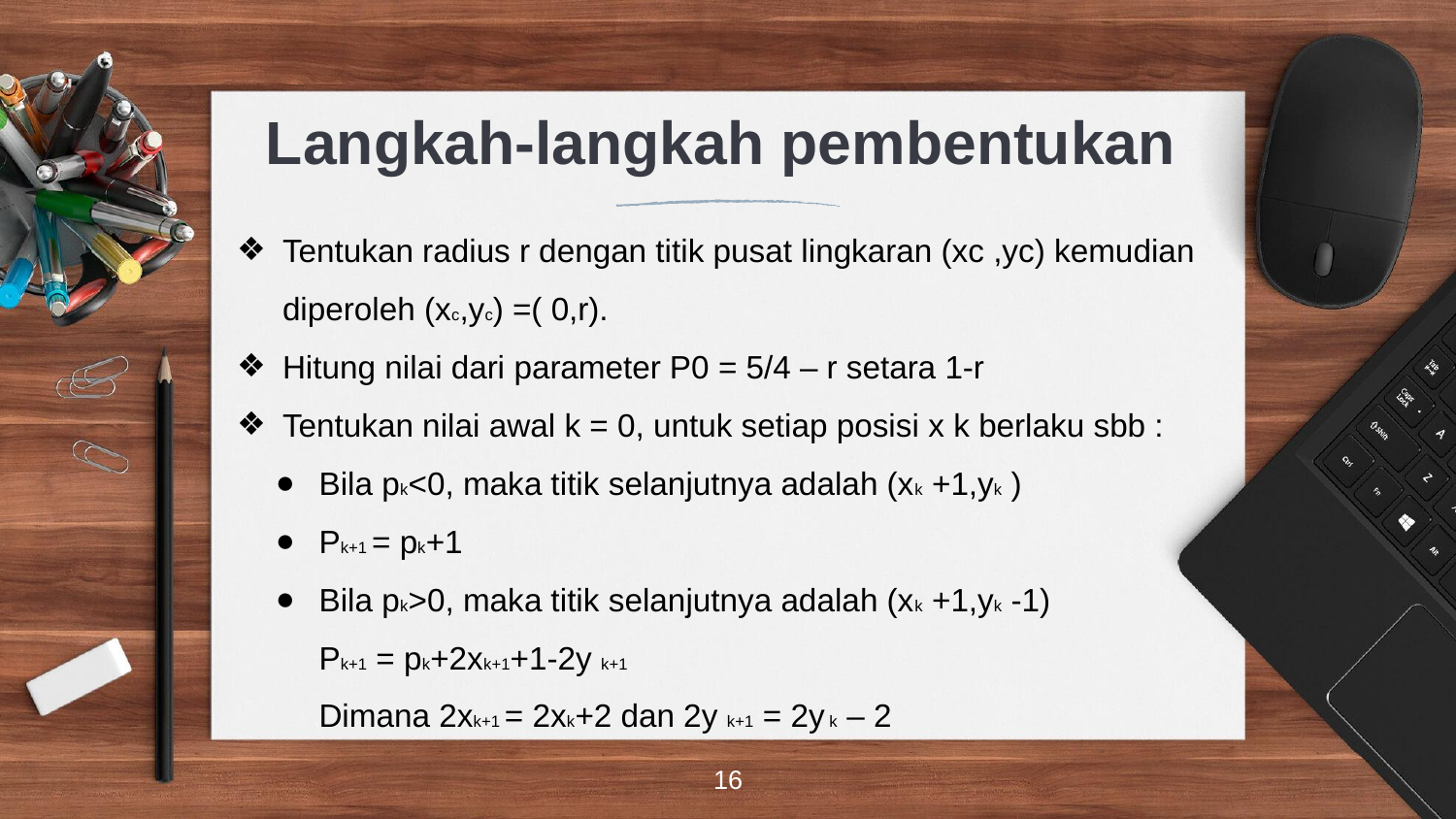

# Langkah-langkah pembentukan
Tentukan radius r dengan titik pusat lingkaran (xc ,yc) kemudian diperoleh (xc,yc) =( 0,r).
Hitung nilai dari parameter P0 = 5/4 – r setara 1-r
Tentukan nilai awal k = 0, untuk setiap posisi x k berlaku sbb :
Bila pk<0, maka titik selanjutnya adalah (xk +1,yk )
Pk+1 = pk+1
Bila pk>0, maka titik selanjutnya adalah (xk +1,yk -1)
Pk+1 = pk+2xk+1+1-2y k+1
Dimana 2xk+1 = 2xk+2 dan 2y k+1 = 2y k – 2

16